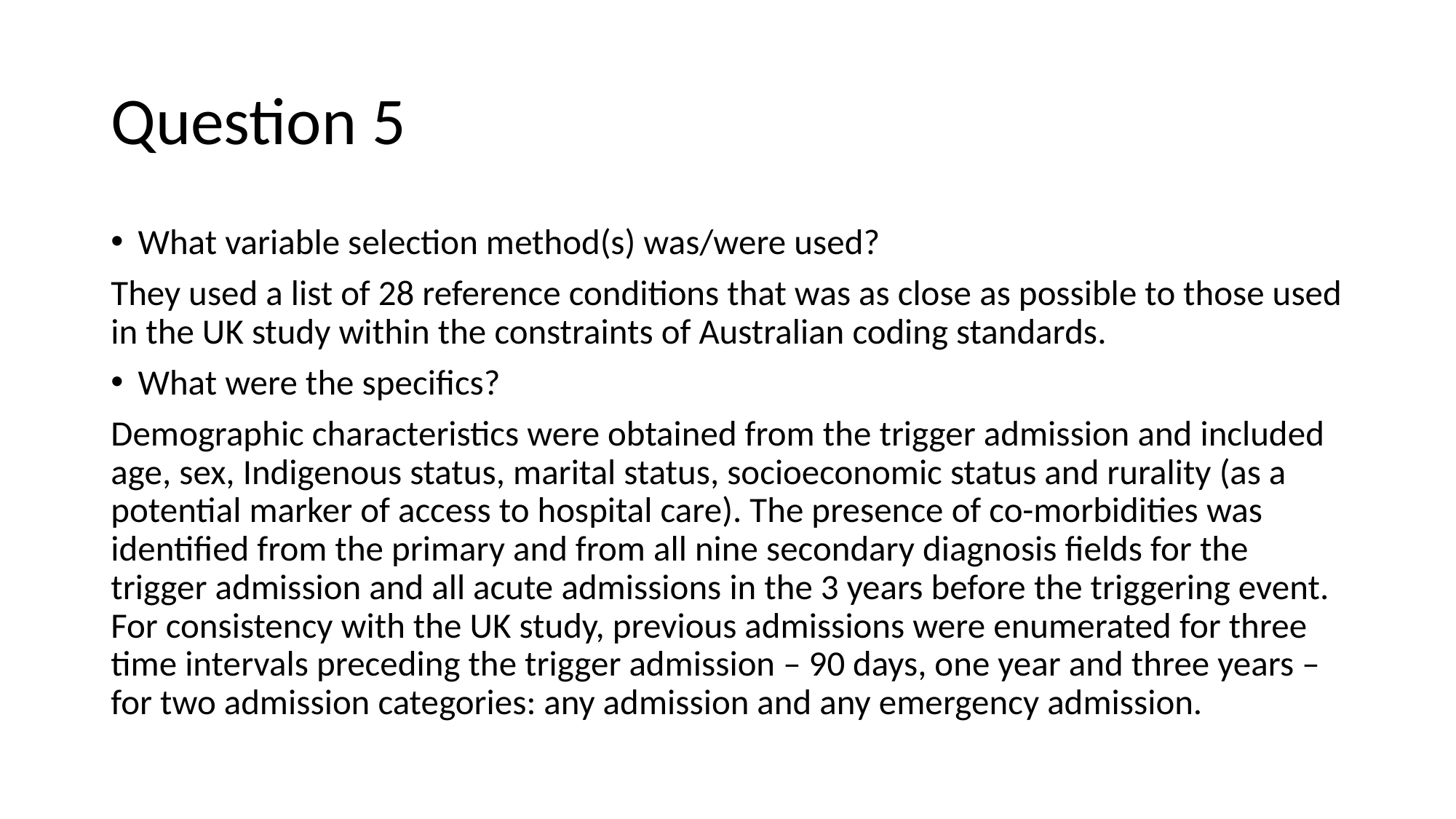

# Question 5
What variable selection method(s) was/were used?
They used a list of 28 reference conditions that was as close as possible to those used in the UK study within the constraints of Australian coding standards.
What were the specifics?
Demographic characteristics were obtained from the trigger admission and included age, sex, Indigenous status, marital status, socioeconomic status and rurality (as a potential marker of access to hospital care). The presence of co-morbidities was identified from the primary and from all nine secondary diagnosis fields for the trigger admission and all acute admissions in the 3 years before the triggering event. For consistency with the UK study, previous admissions were enumerated for three time intervals preceding the trigger admission – 90 days, one year and three years – for two admission categories: any admission and any emergency admission.